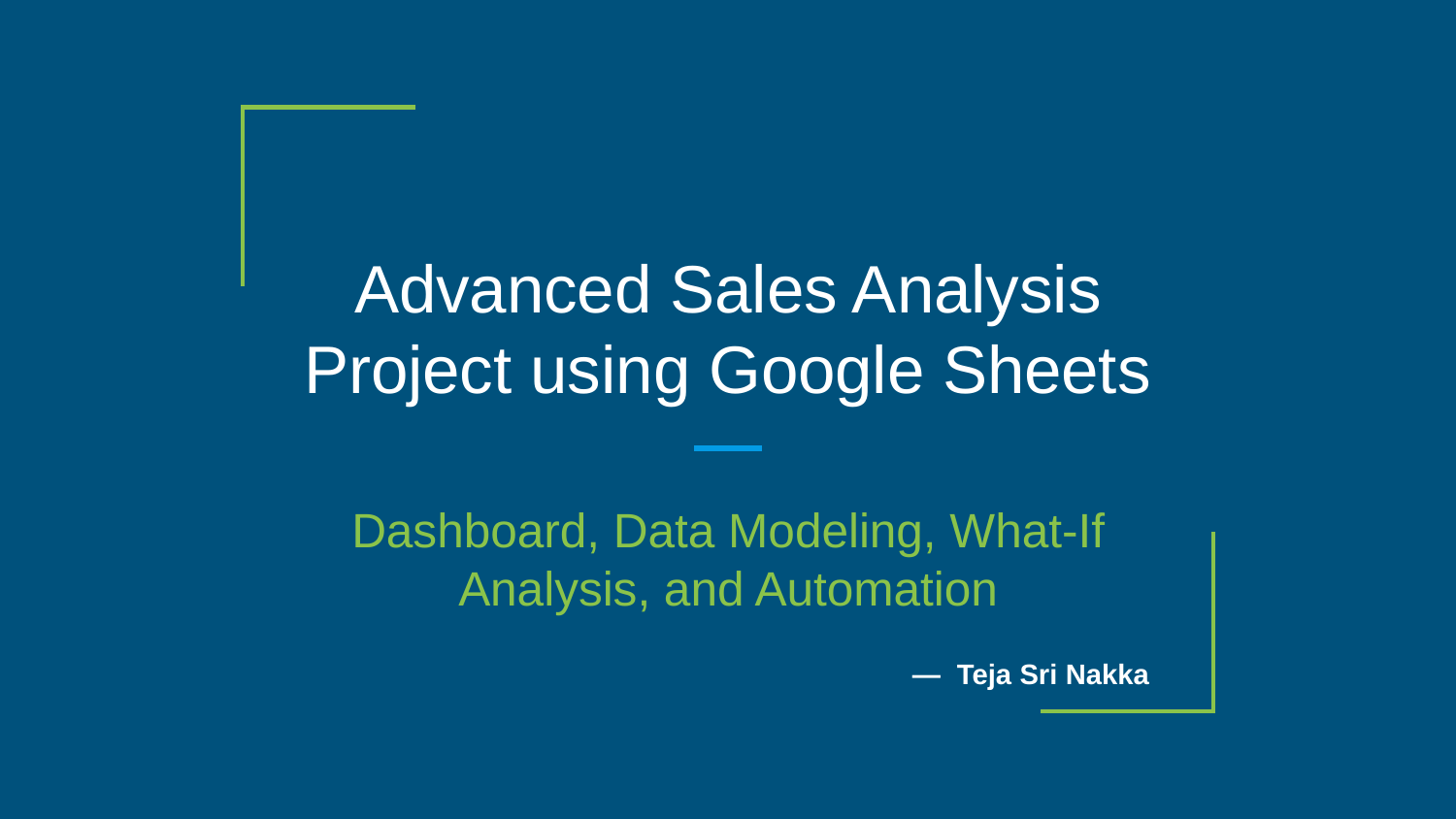

# Advanced Sales Analysis Project using Google Sheets
Dashboard, Data Modeling, What-If Analysis, and Automation
—  Teja Sri Nakka